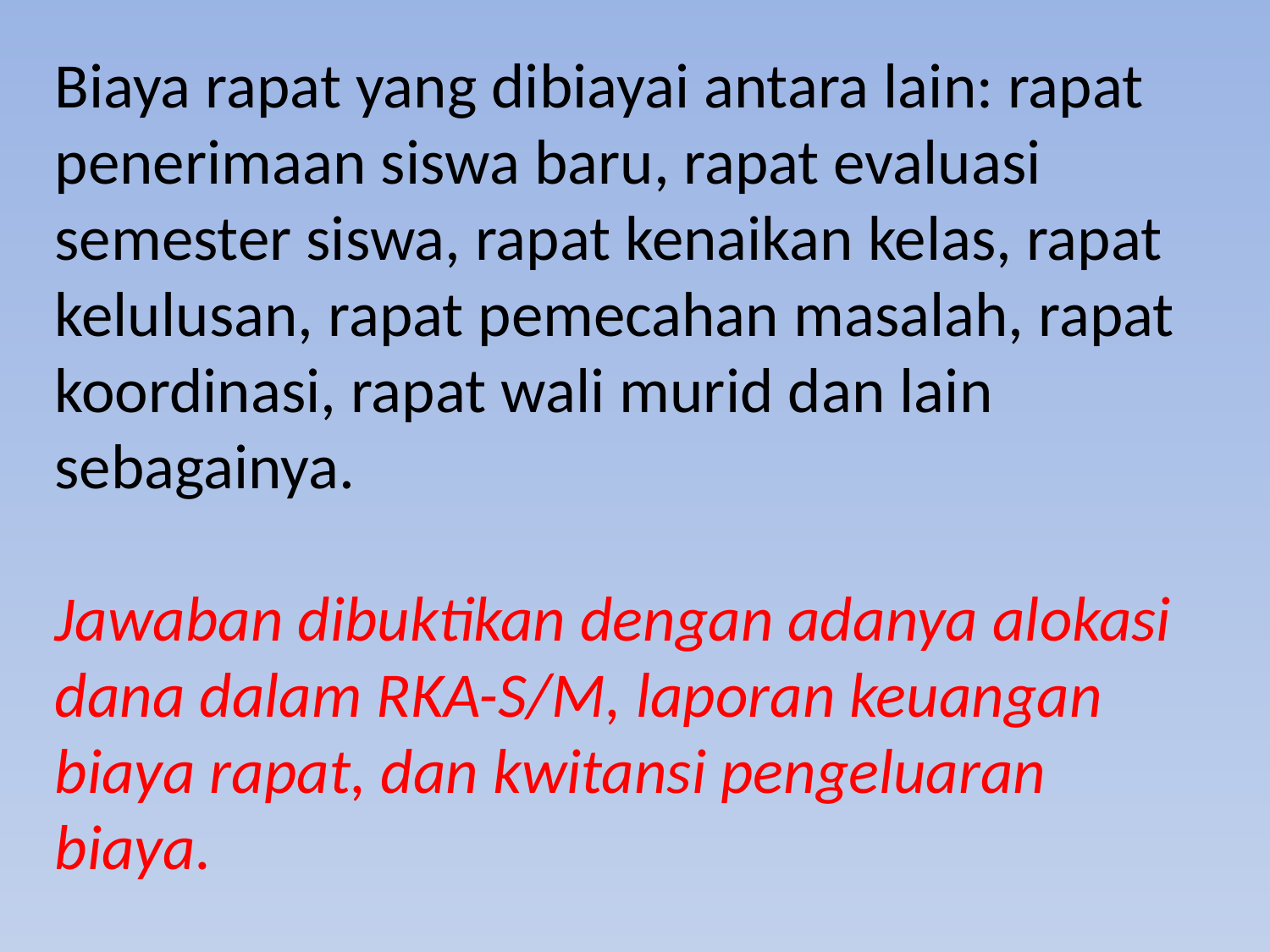

Biaya rapat yang dibiayai antara lain: rapat penerimaan siswa baru, rapat evaluasi semester siswa, rapat kenaikan kelas, rapat kelulusan, rapat pemecahan masalah, rapat koordinasi, rapat wali murid dan lain sebagainya.

Jawaban dibuktikan dengan adanya alokasi dana dalam RKA-S/M, laporan keuangan biaya rapat, dan kwitansi pengeluaran biaya.